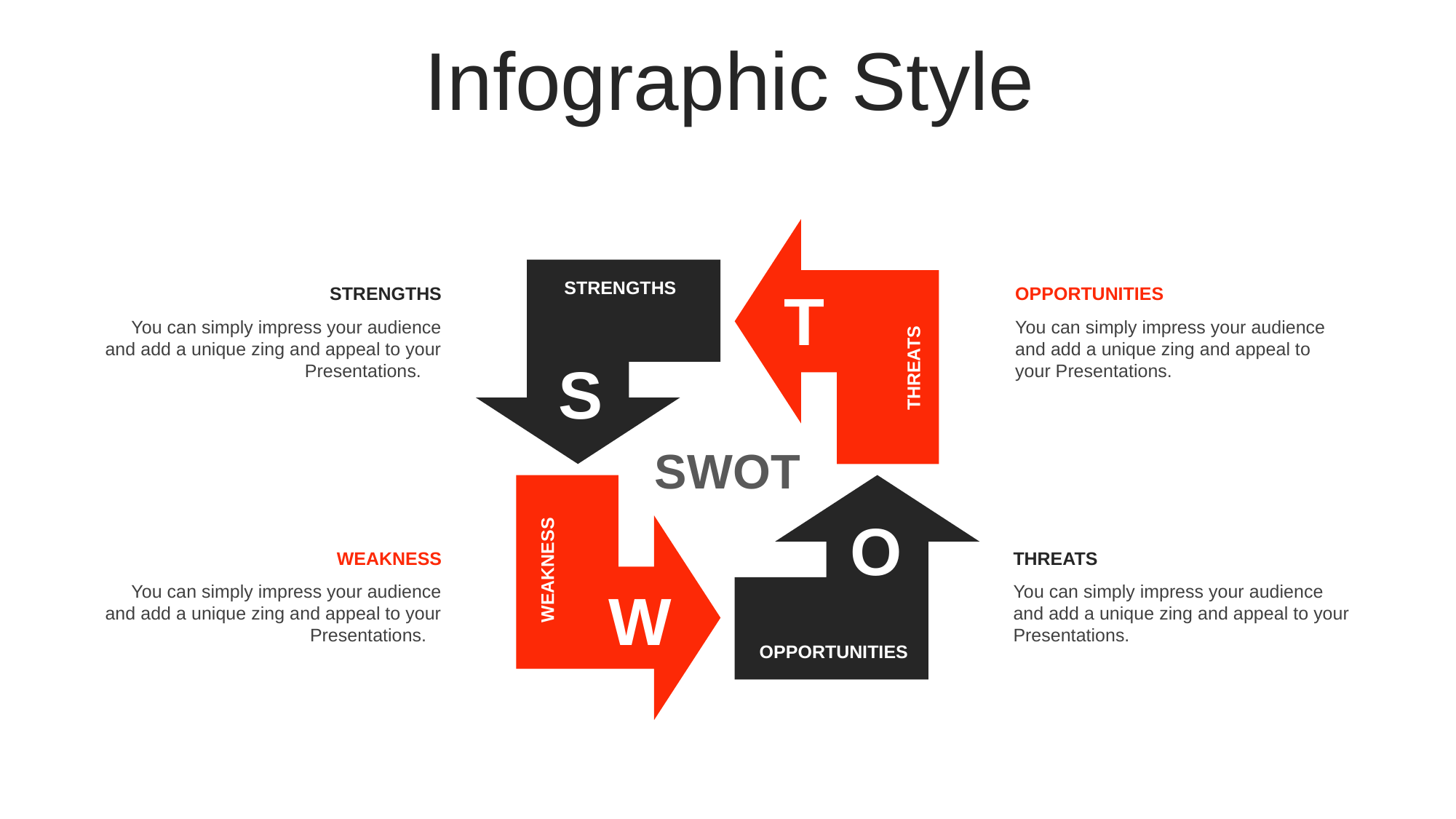

Infographic Style

STRENGTHS
T
STRENGTHS
You can simply impress your audience and add a unique zing and appeal to your Presentations.
OPPORTUNITIES
You can simply impress your audience and add a unique zing and appeal to your Presentations.
S
THREATS
SWOT
O
WEAKNESS
You can simply impress your audience and add a unique zing and appeal to your Presentations.
THREATS
You can simply impress your audience and add a unique zing and appeal to your Presentations.
WEAKNESS
W
OPPORTUNITIES